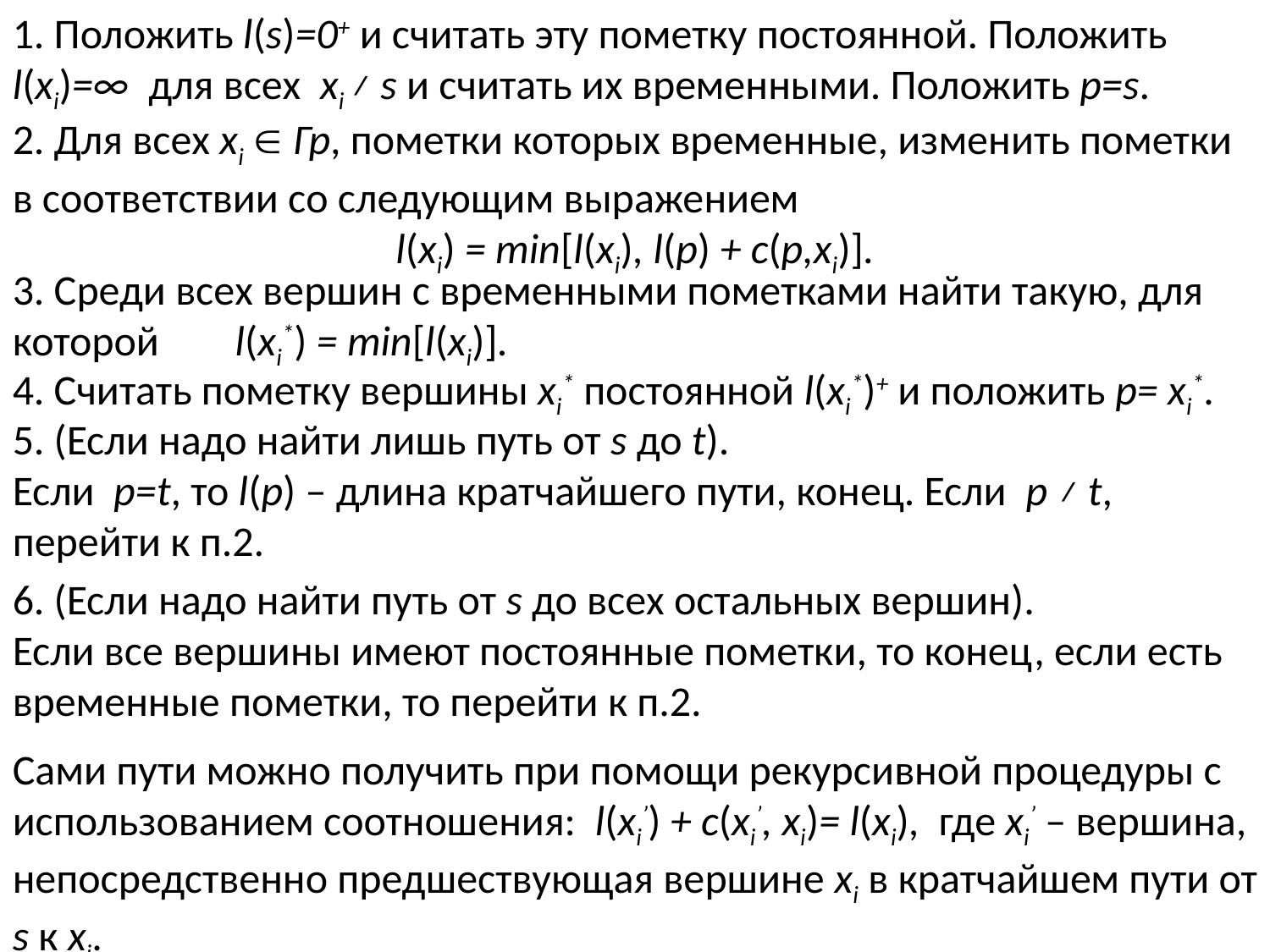

1. Положить l(s)=0+ и считать эту пометку постоянной. Положить l(xi)=∞  для всех  xi ≠ s и считать их временными. Положить p=s.
2. Для всех xi ∈ Гр, пометки которых временные, изменить пометки в соответствии со следующим выражением
l(xi) = min[l(xi), l(p) + c(p,xi)].
3. Среди всех вершин с временными пометками найти такую, для которой        l(xi*) = min[l(xi)].
4. Считать пометку вершины xi* постоянной l(xi*)+ и положить p= xi*.
5. (Если надо найти лишь путь от s до t).
Если  p=t, то l(p) – длина кратчайшего пути, конец. Если  p ≠ t, перейти к п.2.
6. (Если надо найти путь от s до всех остальных вершин).
Если все вершины имеют постоянные пометки, то конец, если есть временные пометки, то перейти к п.2.
Сами пути можно получить при помощи рекурсивной процедуры с использованием соотношения:  l(xi’) + c(xi’, xi)= l(xi),  где xi’ – вершина, непосредственно предшествующая вершине xi в кратчайшем пути от s к xi.